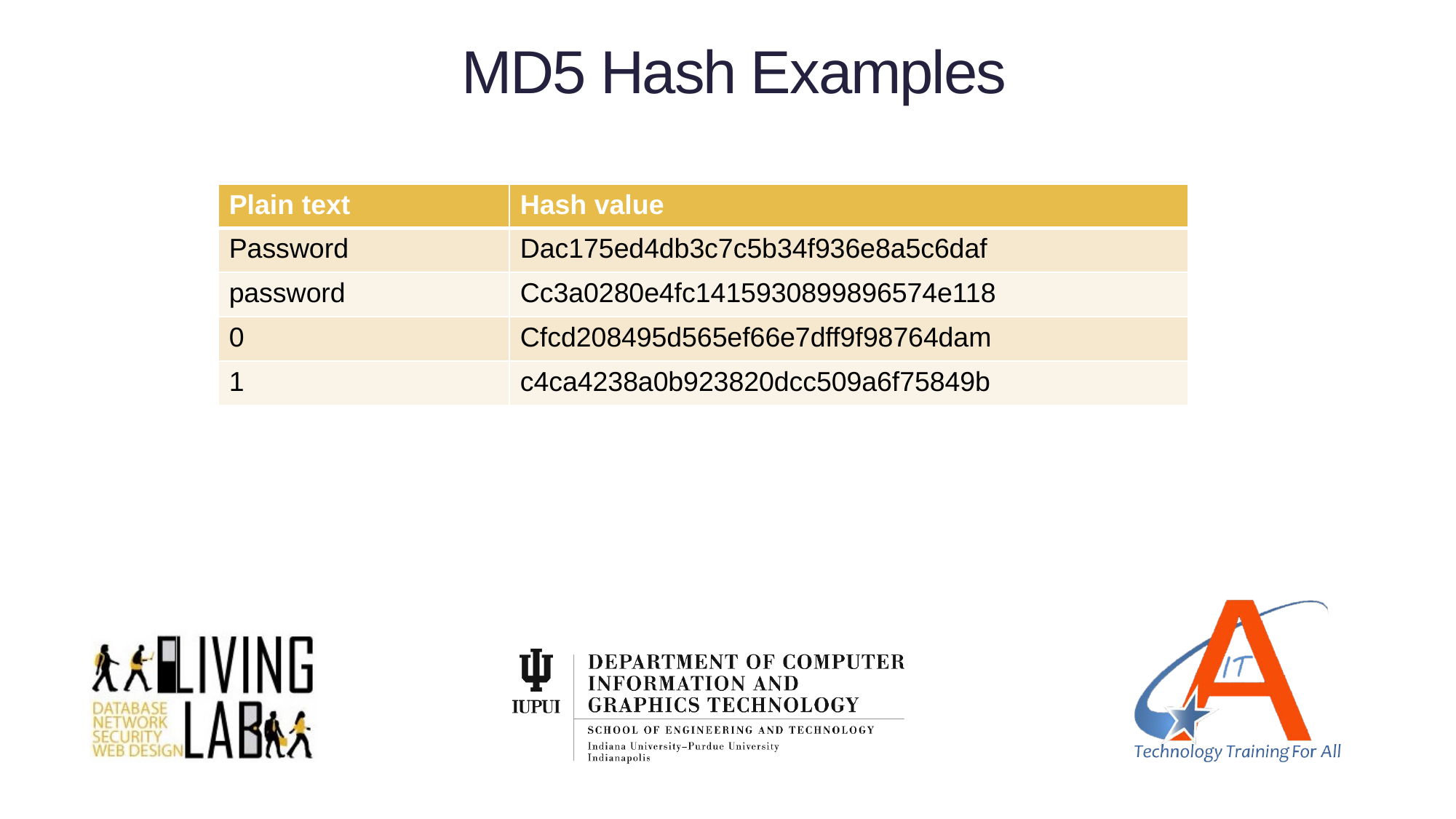

# MD5 Hash Examples
| Plain text | Hash value |
| --- | --- |
| Password | Dac175ed4db3c7c5b34f936e8a5c6daf |
| password | Cc3a0280e4fc1415930899896574e118 |
| 0 | Cfcd208495d565ef66e7dff9f98764dam |
| 1 | c4ca4238a0b923820dcc509a6f75849b |